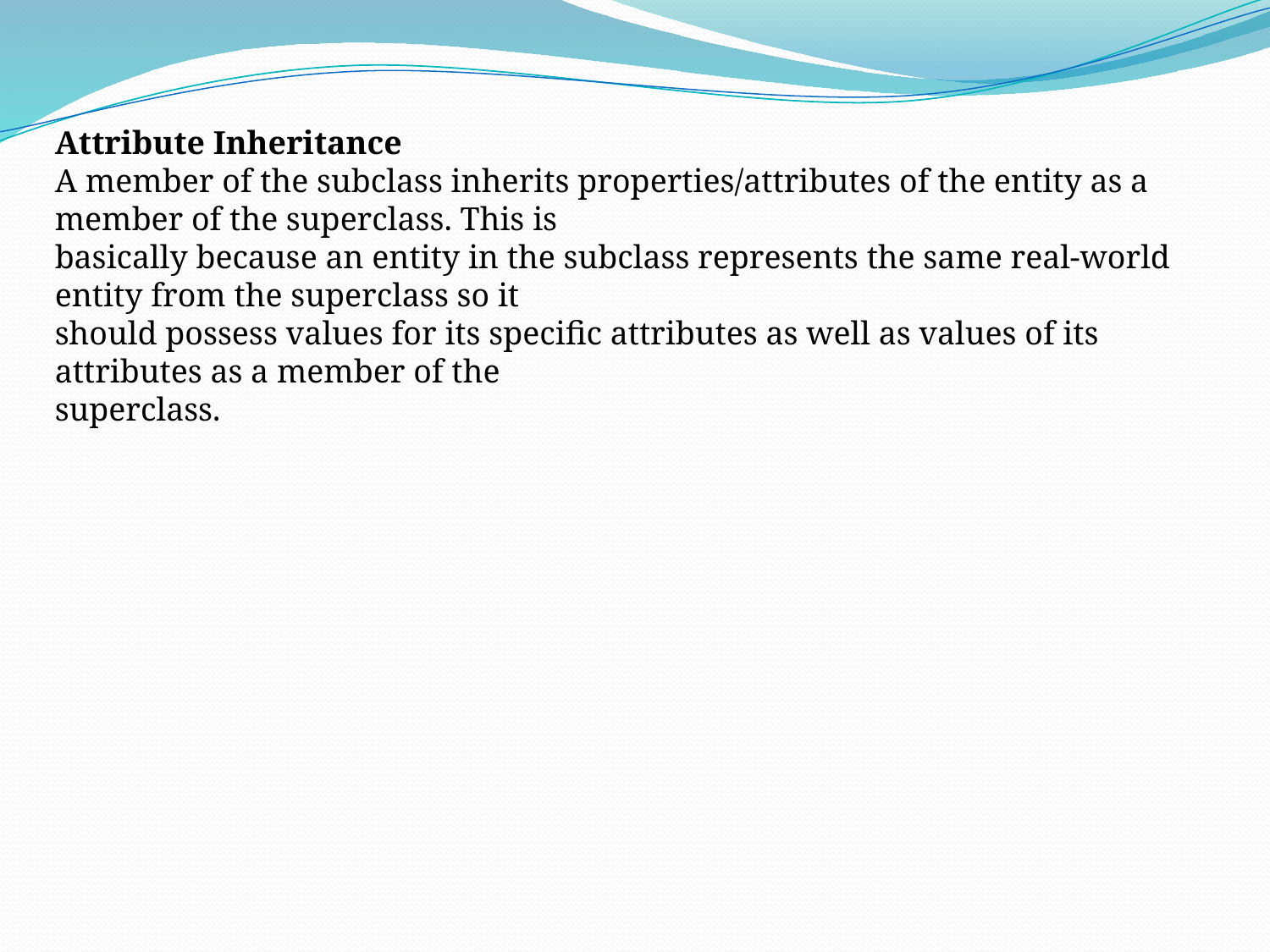

Attribute Inheritance
A member of the subclass inherits properties/attributes of the entity as a member of the superclass. This is
basically because an entity in the subclass represents the same real-world entity from the superclass so it
should possess values for its specific attributes as well as values of its attributes as a member of the
superclass.